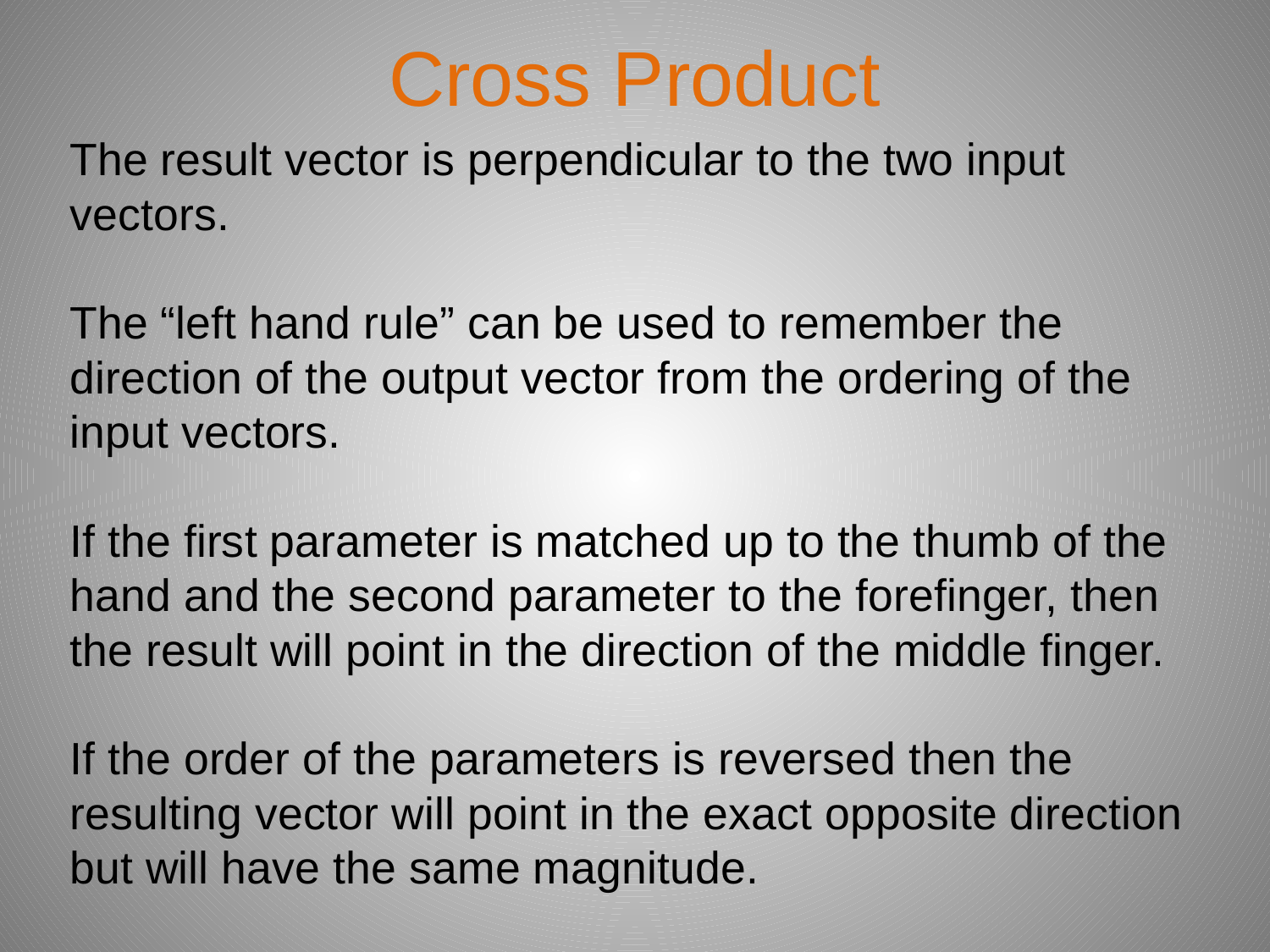

# Cross Product
The result vector is perpendicular to the two input vectors.

The “left hand rule” can be used to remember the direction of the output vector from the ordering of the input vectors.

If the first parameter is matched up to the thumb of the hand and the second parameter to the forefinger, then the result will point in the direction of the middle finger.

If the order of the parameters is reversed then the resulting vector will point in the exact opposite direction but will have the same magnitude.